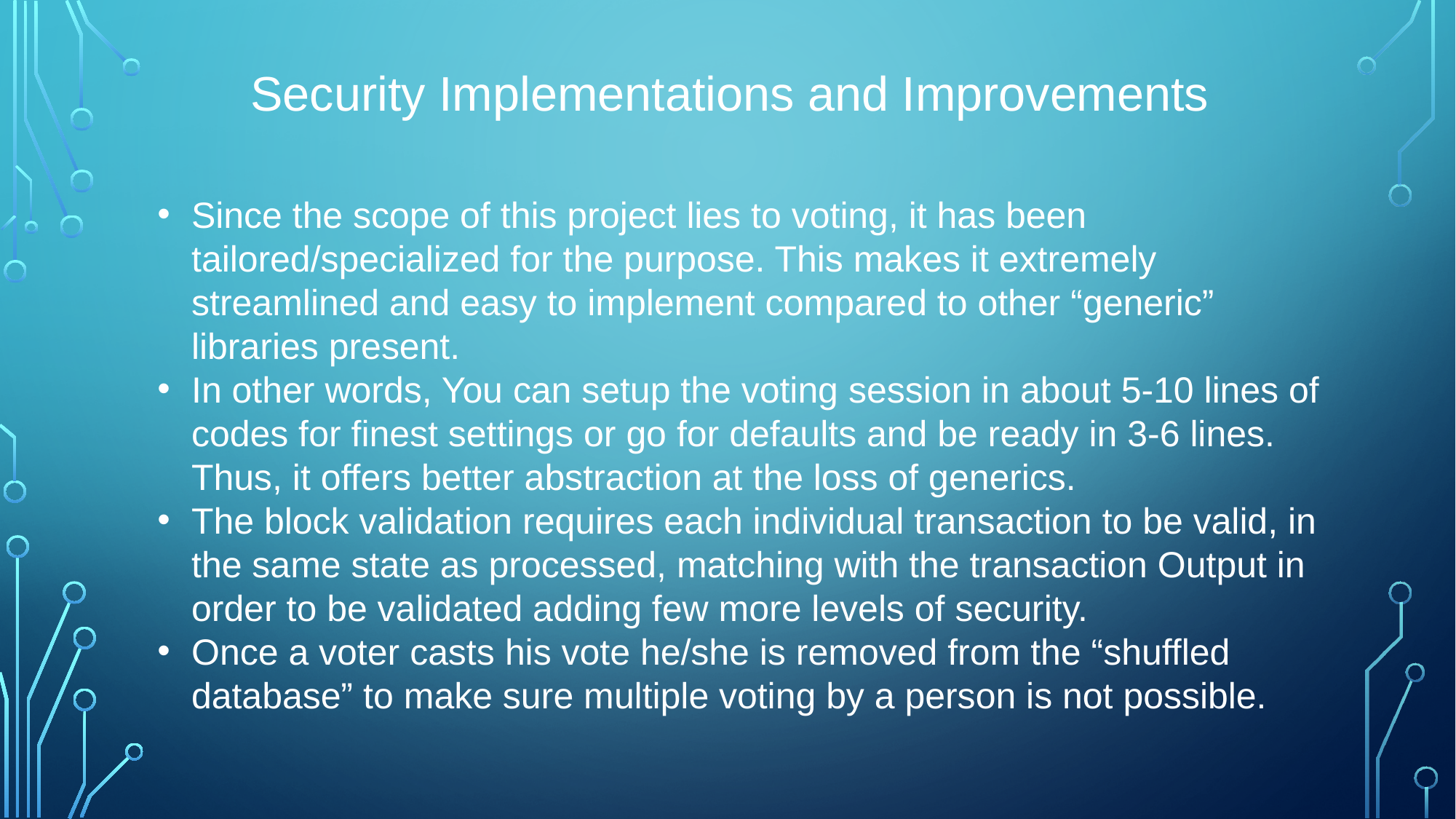

Security Implementations and Improvements
Since the scope of this project lies to voting, it has been tailored/specialized for the purpose. This makes it extremely streamlined and easy to implement compared to other “generic” libraries present.
In other words, You can setup the voting session in about 5-10 lines of codes for finest settings or go for defaults and be ready in 3-6 lines. Thus, it offers better abstraction at the loss of generics.
The block validation requires each individual transaction to be valid, in the same state as processed, matching with the transaction Output in order to be validated adding few more levels of security.
Once a voter casts his vote he/she is removed from the “shuffled database” to make sure multiple voting by a person is not possible.